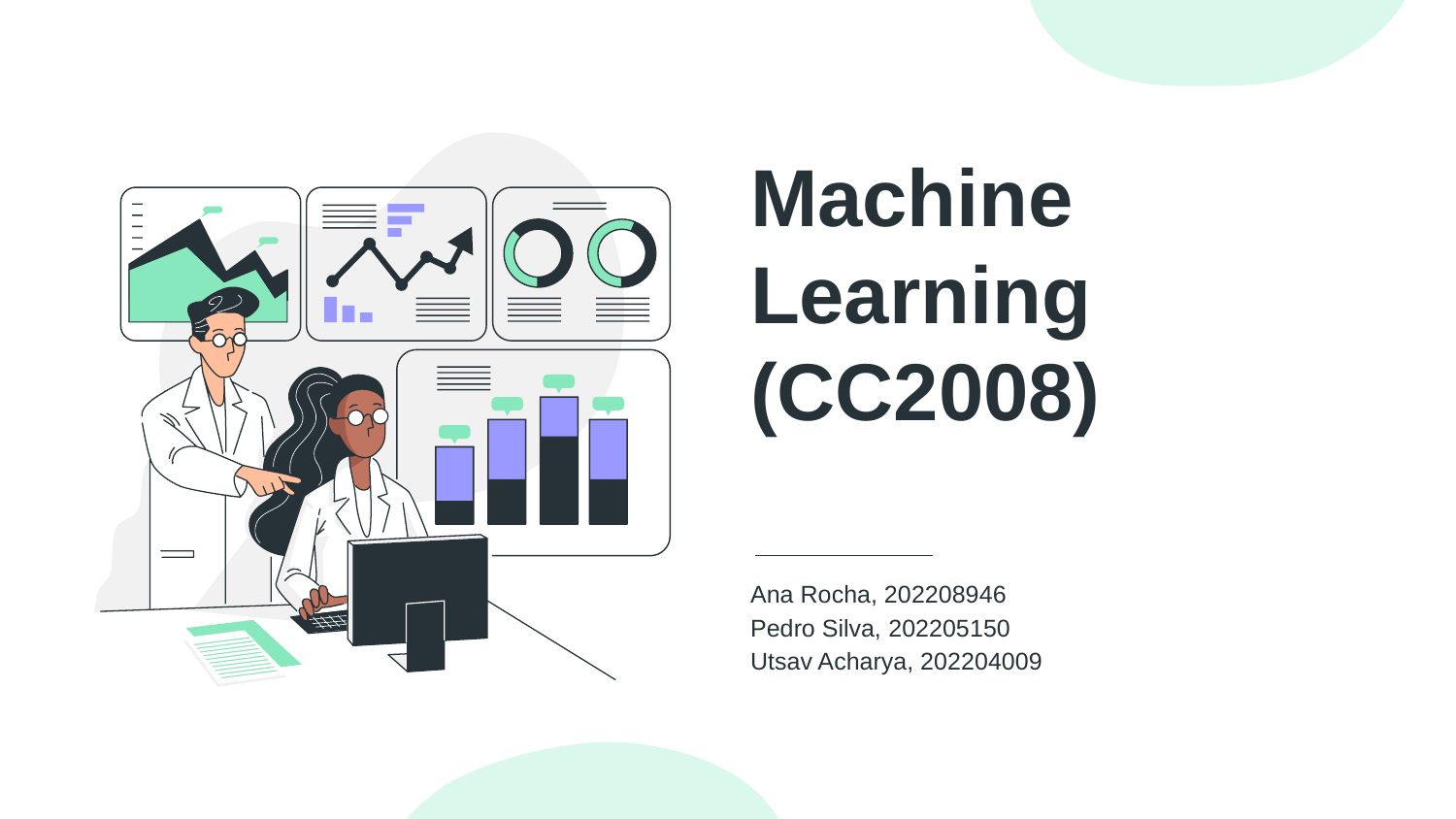

# Machine Learning (CC2008)
Ana Rocha, 202208946
Pedro Silva, 202205150
Utsav Acharya, 202204009